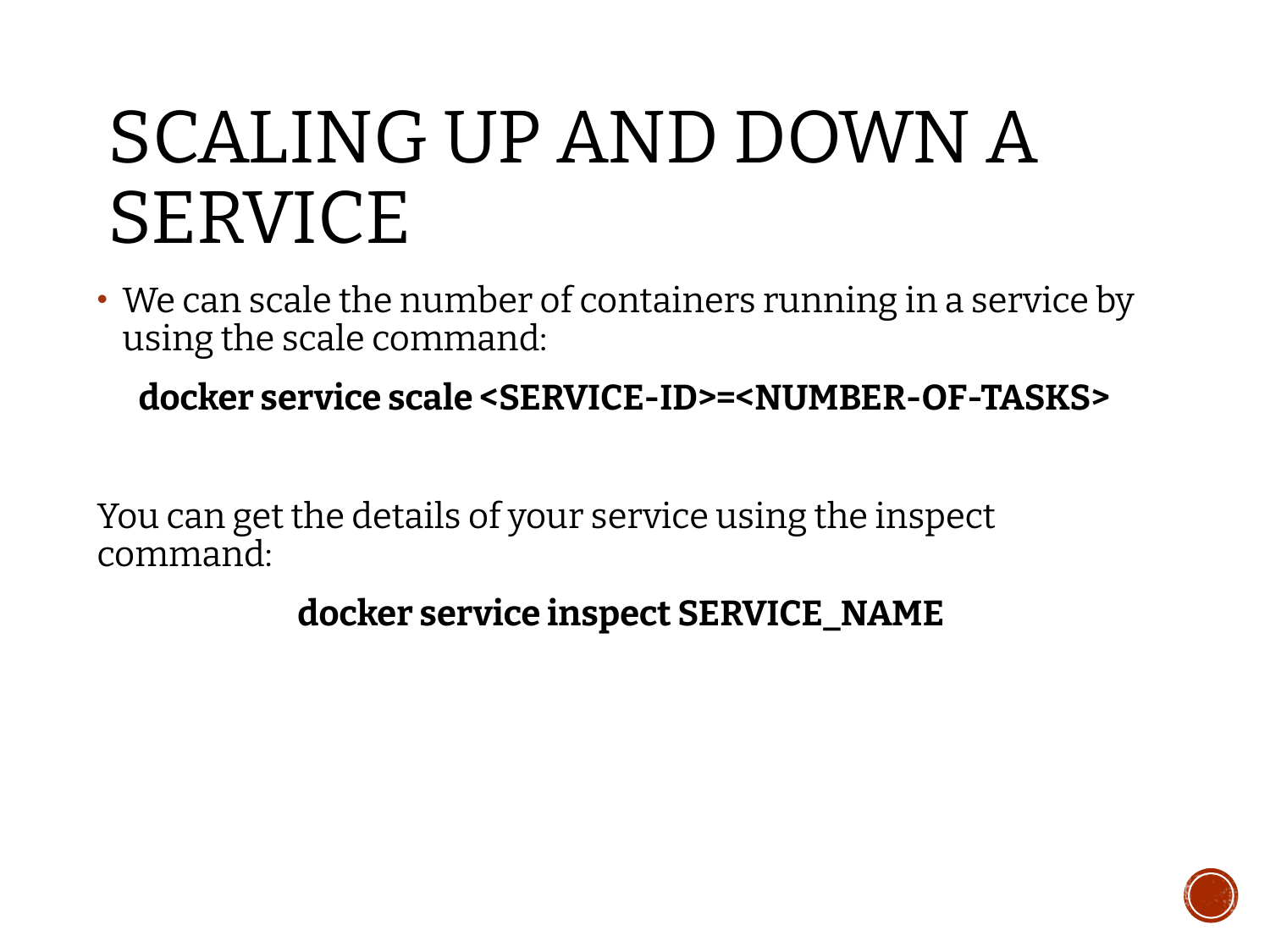

# Scaling up and down a Service
We can scale the number of containers running in a service by using the scale command:
docker service scale <SERVICE-ID>=<NUMBER-OF-TASKS>

You can get the details of your service using the inspect command:
docker service inspect SERVICE_NAME